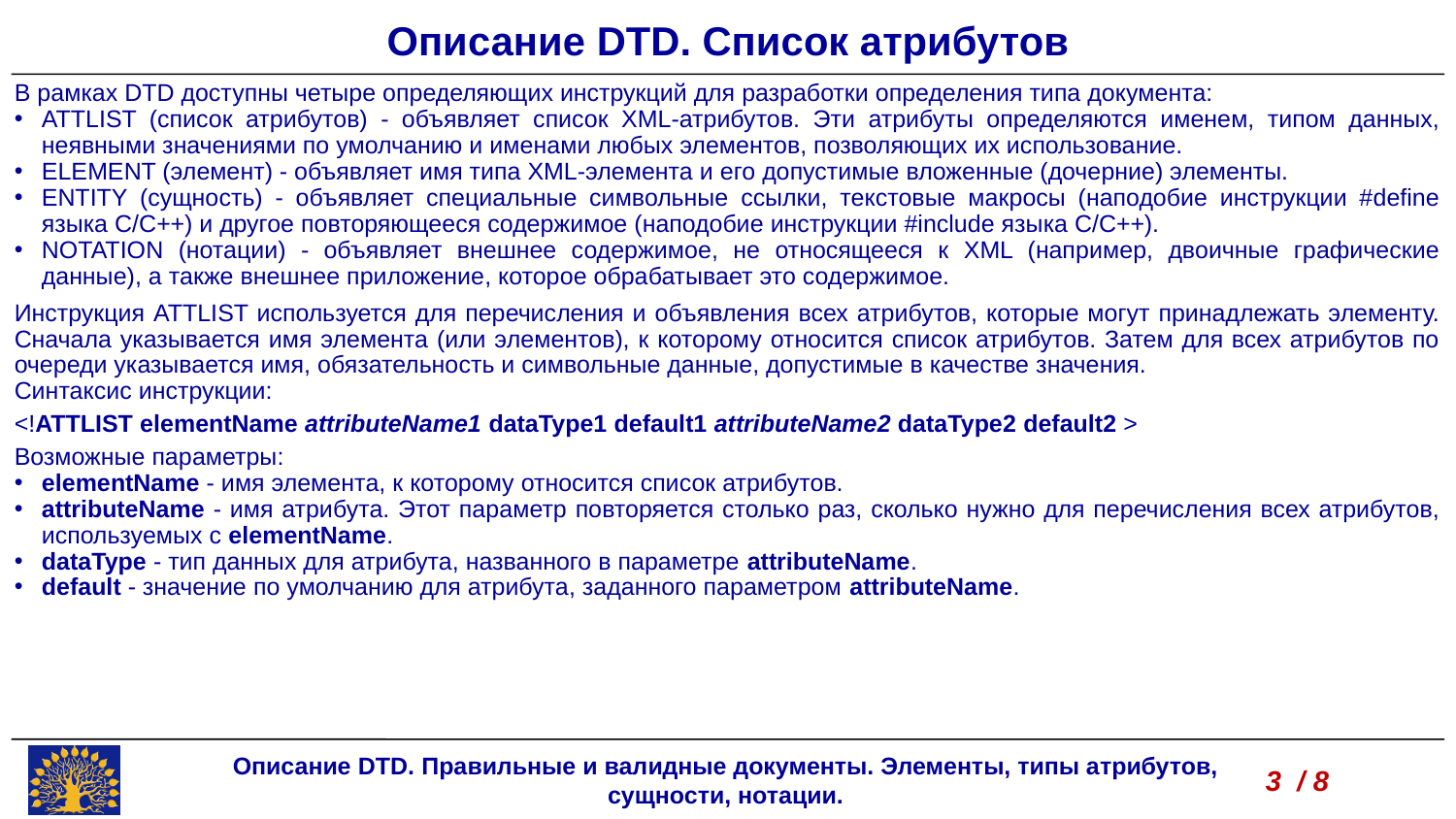

Описание DTD. Список атрибутов
В рамках DTD доступны четыре определяющих инструкций для разработки определения типа документа:
ATTLIST (список атрибутов) - объявляет список XML-атрибутов. Эти атрибуты определяются именем, типом данных, неявными значениями по умолчанию и именами любых элементов, позволяющих их использование.
ELEMENT (элемент) - объявляет имя типа XML-элемента и его допустимые вложенные (дочерние) элементы.
ENTITY (сущность) - объявляет специальные символьные ссылки, текстовые макросы (наподобие инструкции #define языка C/C++) и другое повторяющееся содержимое (наподобие инструкции #include языка C/C++).
NOTATION (нотации) - объявляет внешнее содержимое, не относящееся к XML (например, двоичные графические данные), а также внешнее приложение, которое обрабатывает это содержимое.

Инструкция ATTLIST используется для перечисления и объявления всех атрибутов, которые могут принадлежать элементу. Сначала указывается имя элемента (или элементов), к которому относится список атрибутов. Затем для всех атрибутов по очереди указывается имя, обязательность и символьные данные, допустимые в качестве значения.
Синтаксис инструкции:

<!ATTLIST elementName attributeName1 dataType1 default1 attributeName2 dataType2 default2 >

Возможные параметры:
elementName - имя элемента, к которому относится список атрибутов.
attributeName - имя атрибута. Этот параметр повторяется столько раз, сколько нужно для перечисления всех атрибутов, используемых с elementName.
dataType - тип данных для атрибута, названного в параметре attributeName.
default - значение по умолчанию для атрибута, заданного параметром attributeName.